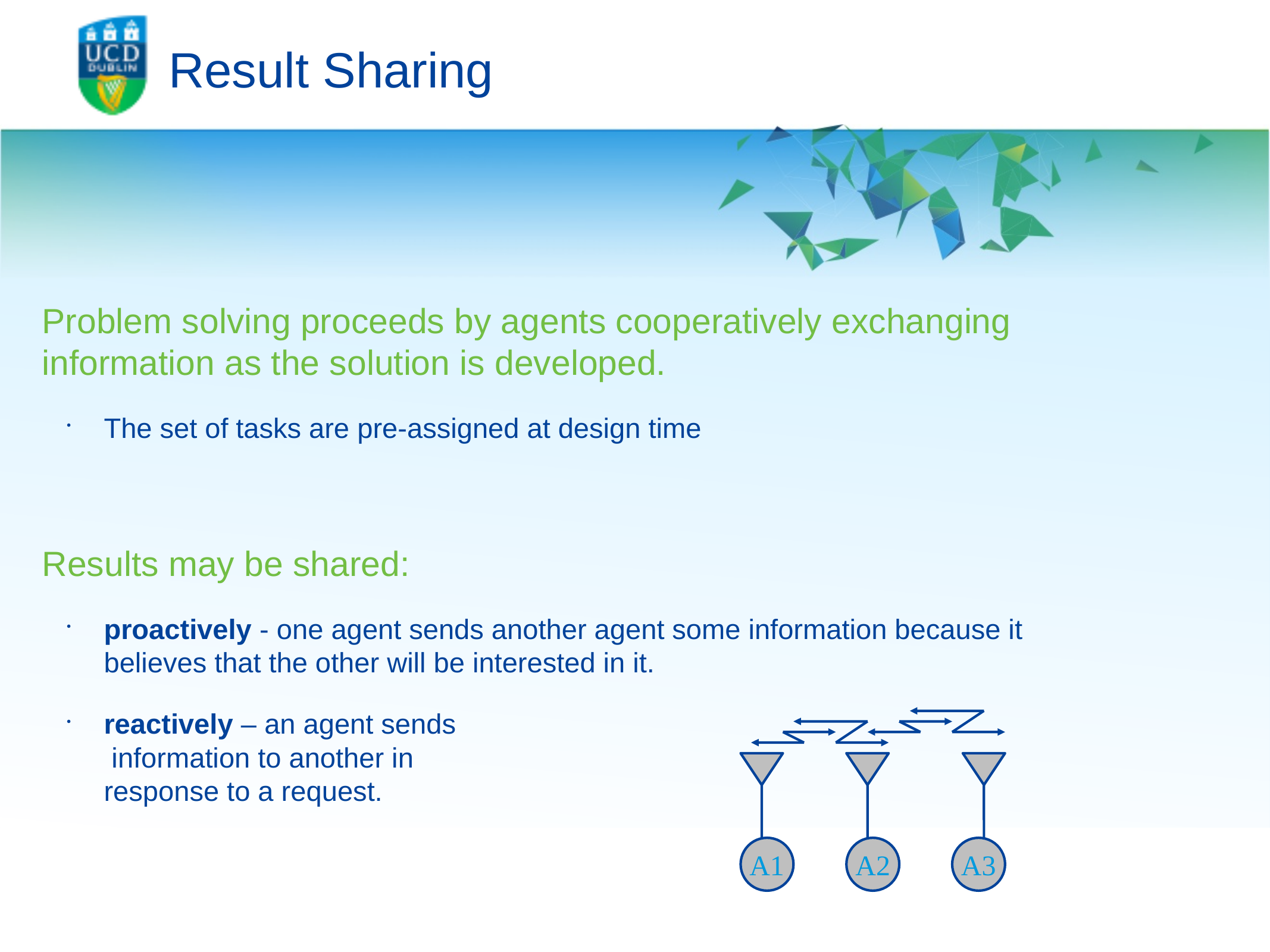

# Result Sharing
Problem solving proceeds by agents cooperatively exchanging information as the solution is developed.
The set of tasks are pre-assigned at design time

Results may be shared:
proactively - one agent sends another agent some information because it believes that the other will be interested in it.
reactively – an agent sends
 information to another in
response to a request.

A1
A2
A3